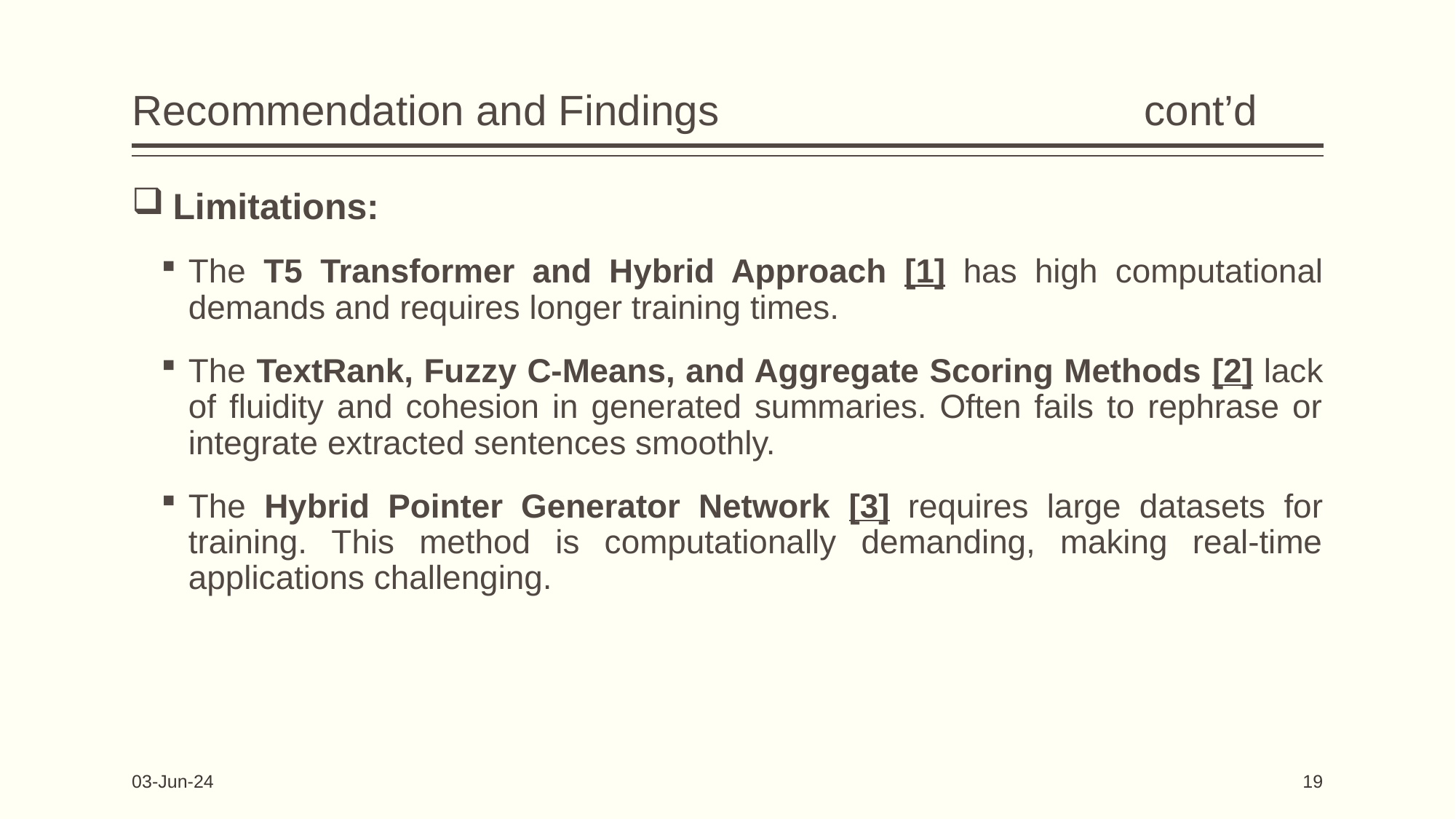

# Recommendation and Findings                                    cont’d
Limitations:
The T5 Transformer and Hybrid Approach [1] has high computational demands and requires longer training times.
The TextRank, Fuzzy C-Means, and Aggregate Scoring Methods [2] lack of fluidity and cohesion in generated summaries. Often fails to rephrase or integrate extracted sentences smoothly.
The Hybrid Pointer Generator Network [3] requires large datasets for training. This method is computationally demanding, making real-time applications challenging.
03-Jun-24
19